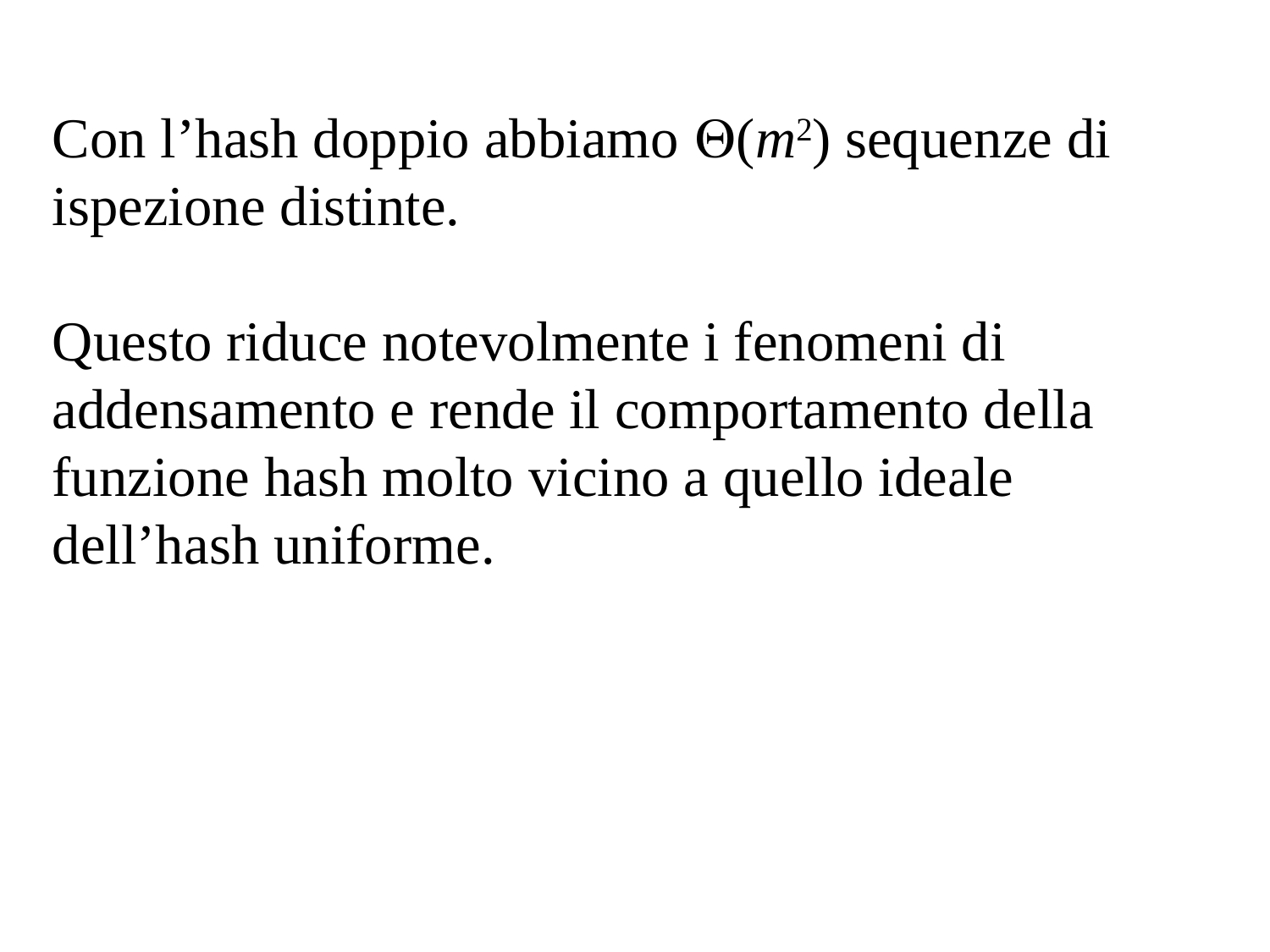

Con l’hash doppio abbiamo Θ(m2) sequenze di ispezione distinte.

Questo riduce notevolmente i fenomeni di addensamento e rende il comportamento della funzione hash molto vicino a quello ideale dell’hash uniforme.